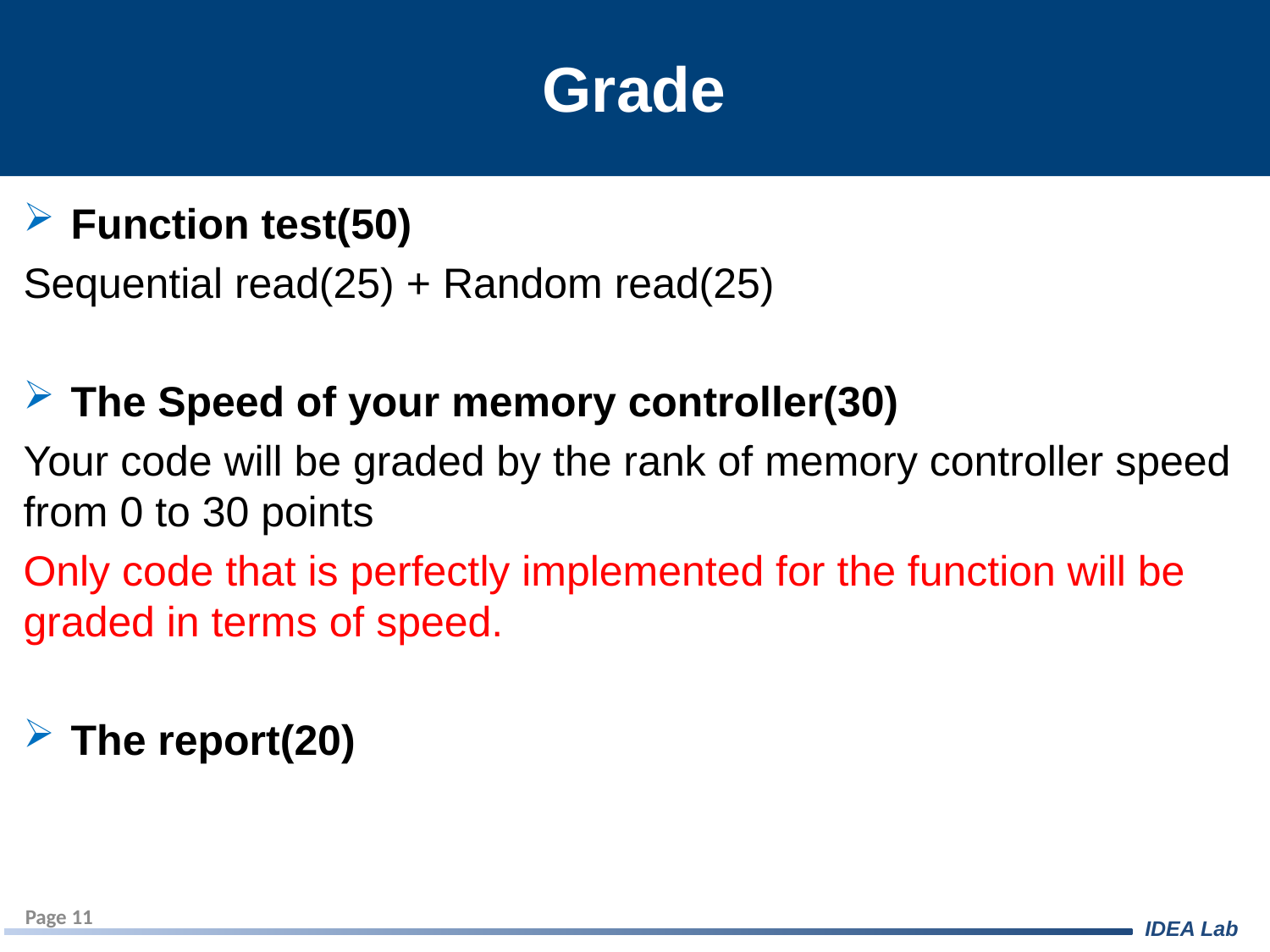

# Grade
Function test(50)
Sequential read(25) + Random read(25)

The Speed of your memory controller(30)
Your code will be graded by the rank of memory controller speed from 0 to 30 points
Only code that is perfectly implemented for the function will be graded in terms of speed.

The report(20)
Page 11